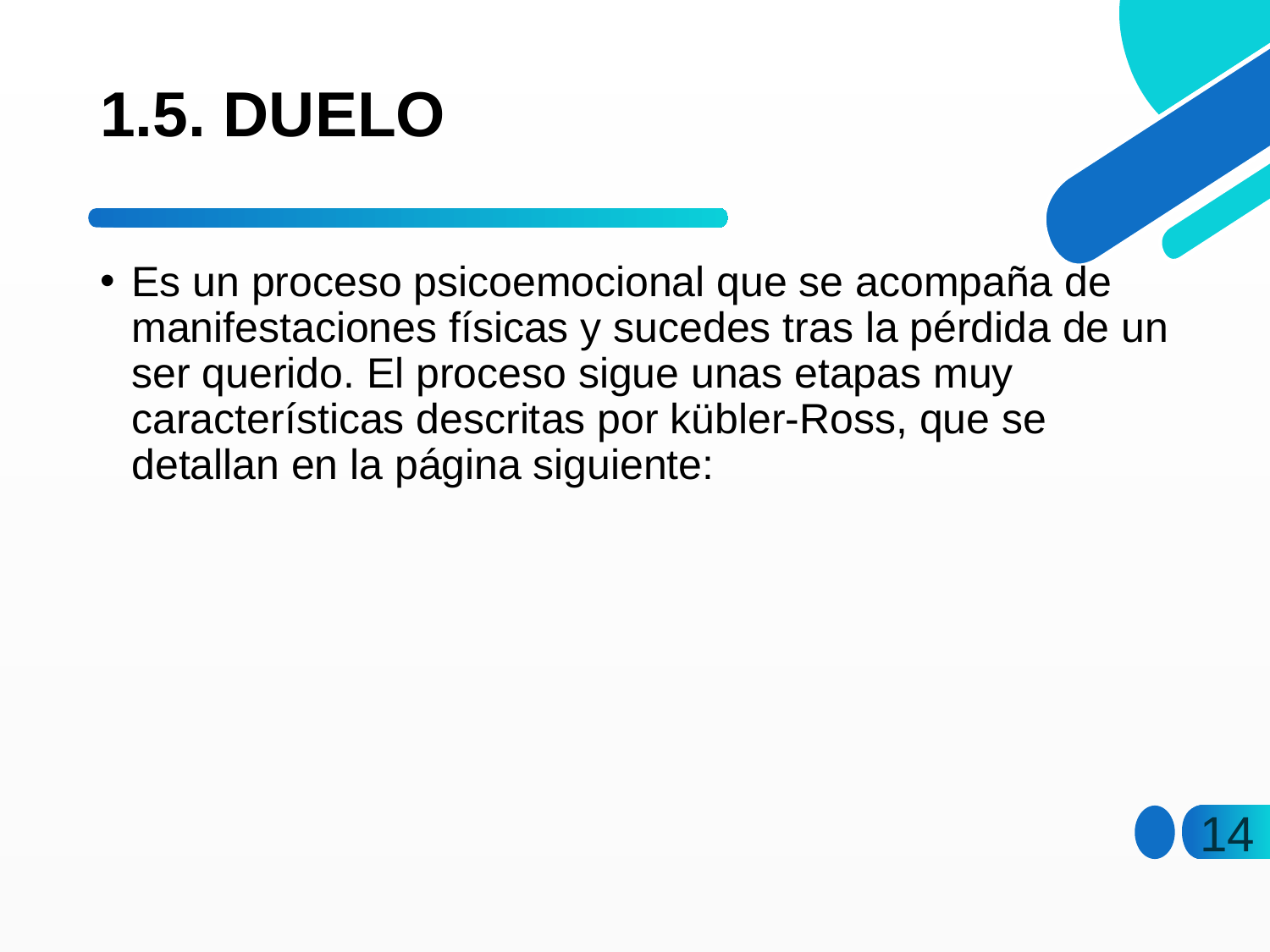

# 1.5. DUELO
Es un proceso psicoemocional que se acompaña de manifestaciones físicas y sucedes tras la pérdida de un ser querido. El proceso sigue unas etapas muy características descritas por kübler-Ross, que se detallan en la página siguiente:
14